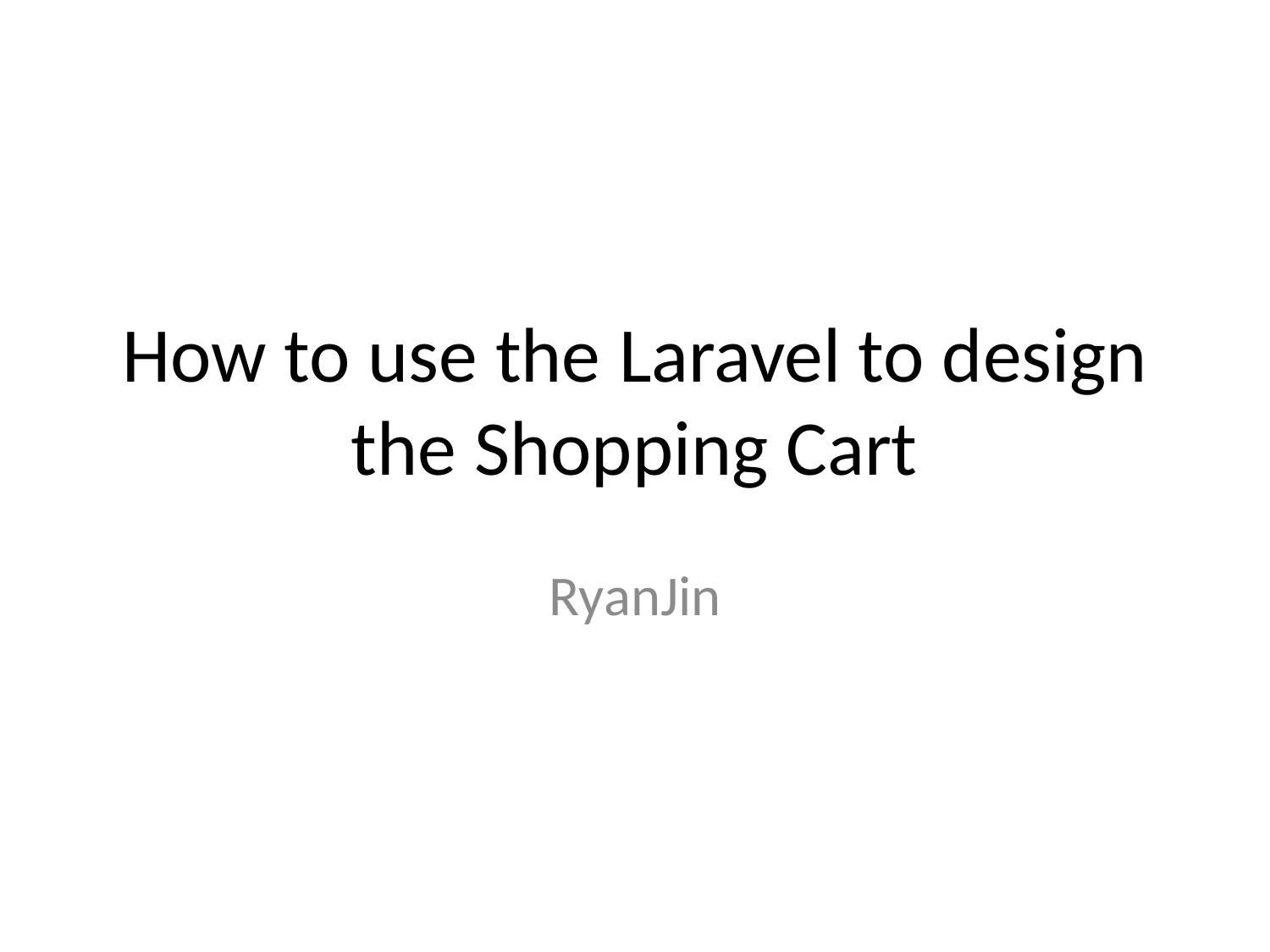

# How to use the Laravel to design the Shopping Cart
RyanJin